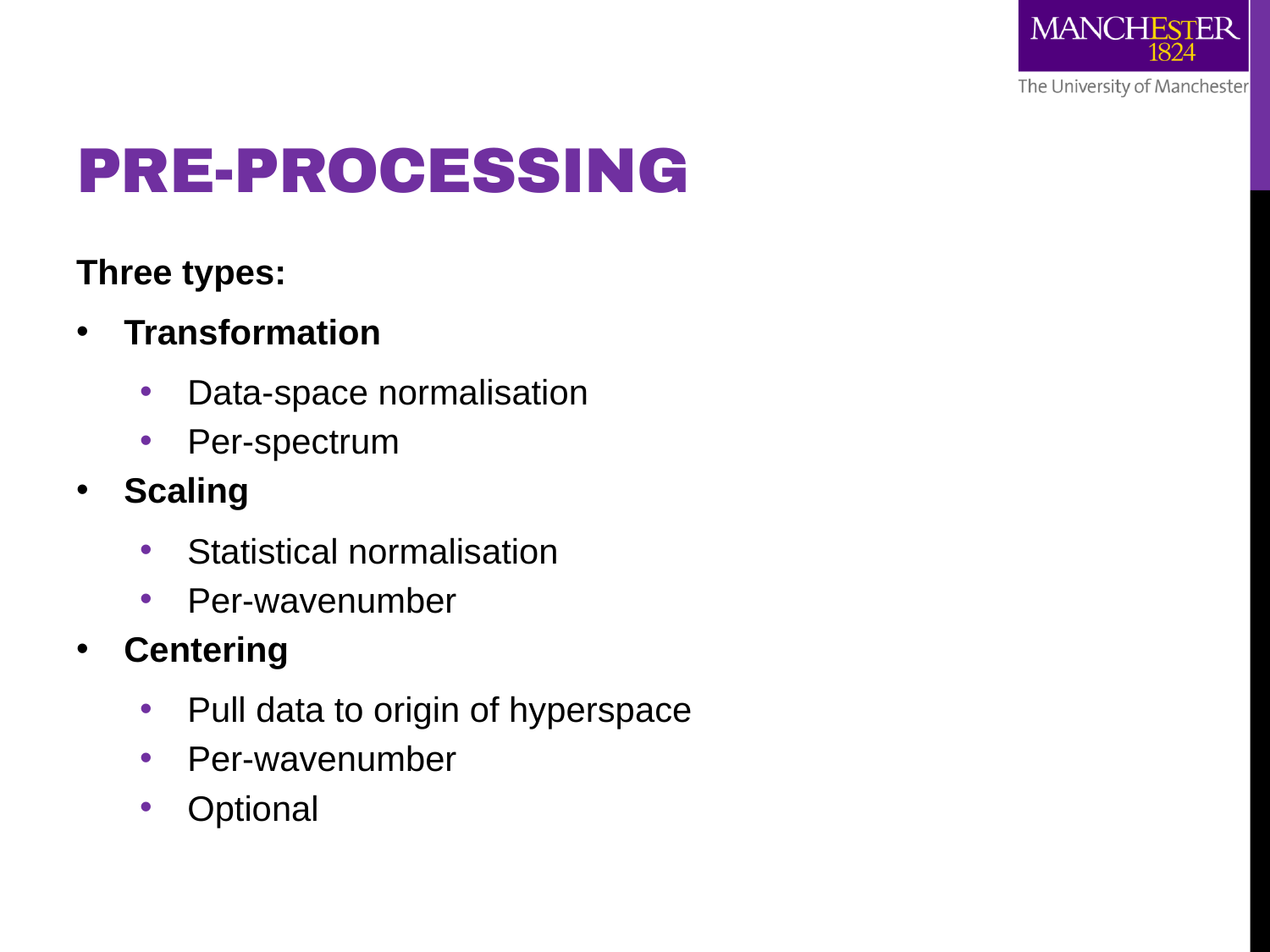

# Pre-processing
Three types:
Transformation
Data-space normalisation
Per-spectrum
Scaling
Statistical normalisation
Per-wavenumber
Centering
Pull data to origin of hyperspace
Per-wavenumber
Optional